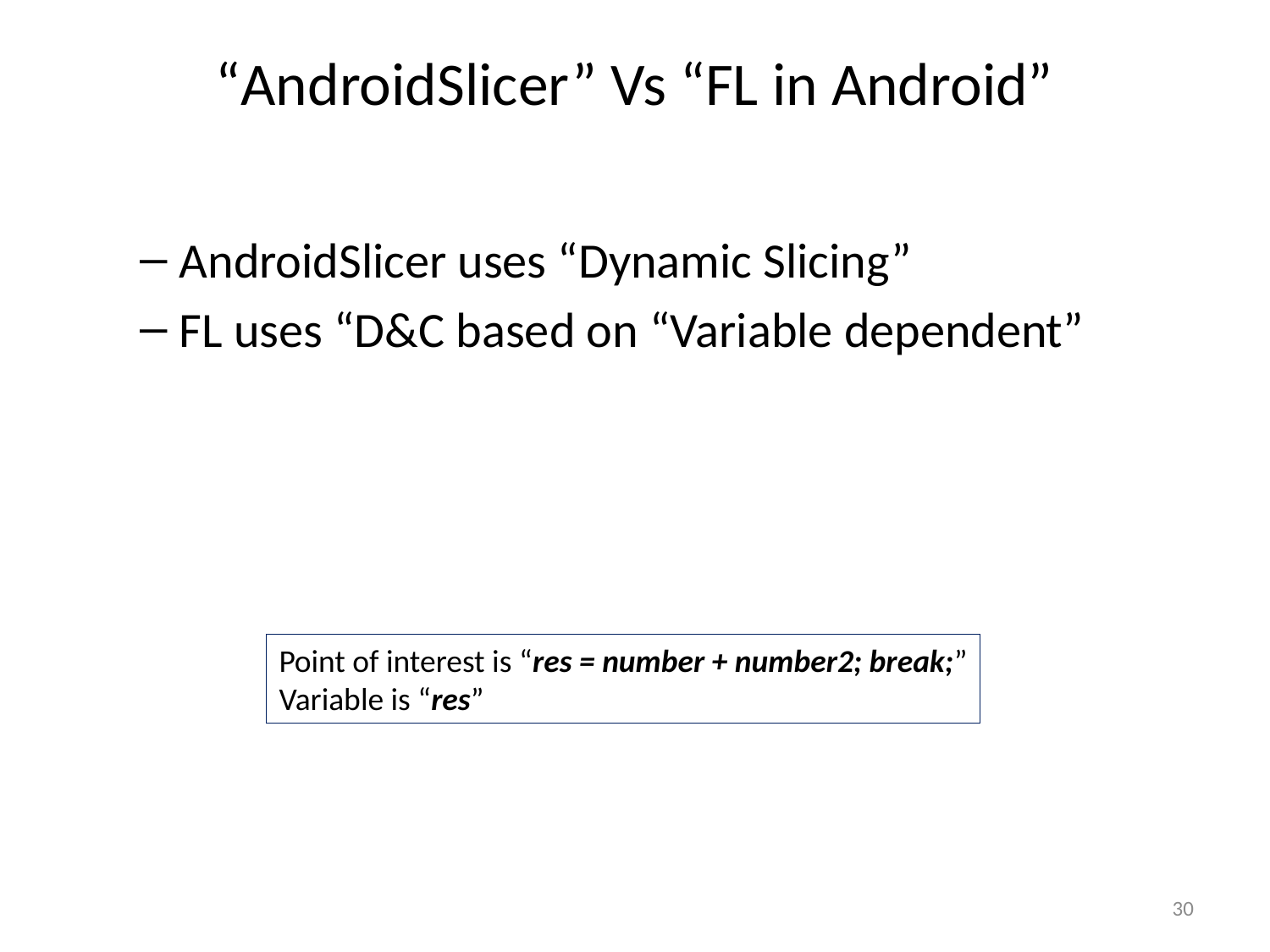

# “AndroidSlicer” Vs “FL in Android”
AndroidSlicer uses “Dynamic Slicing”
FL uses “D&C based on “Variable dependent”
Point of interest is “res = number + number2; break;”
Variable is “res”
30